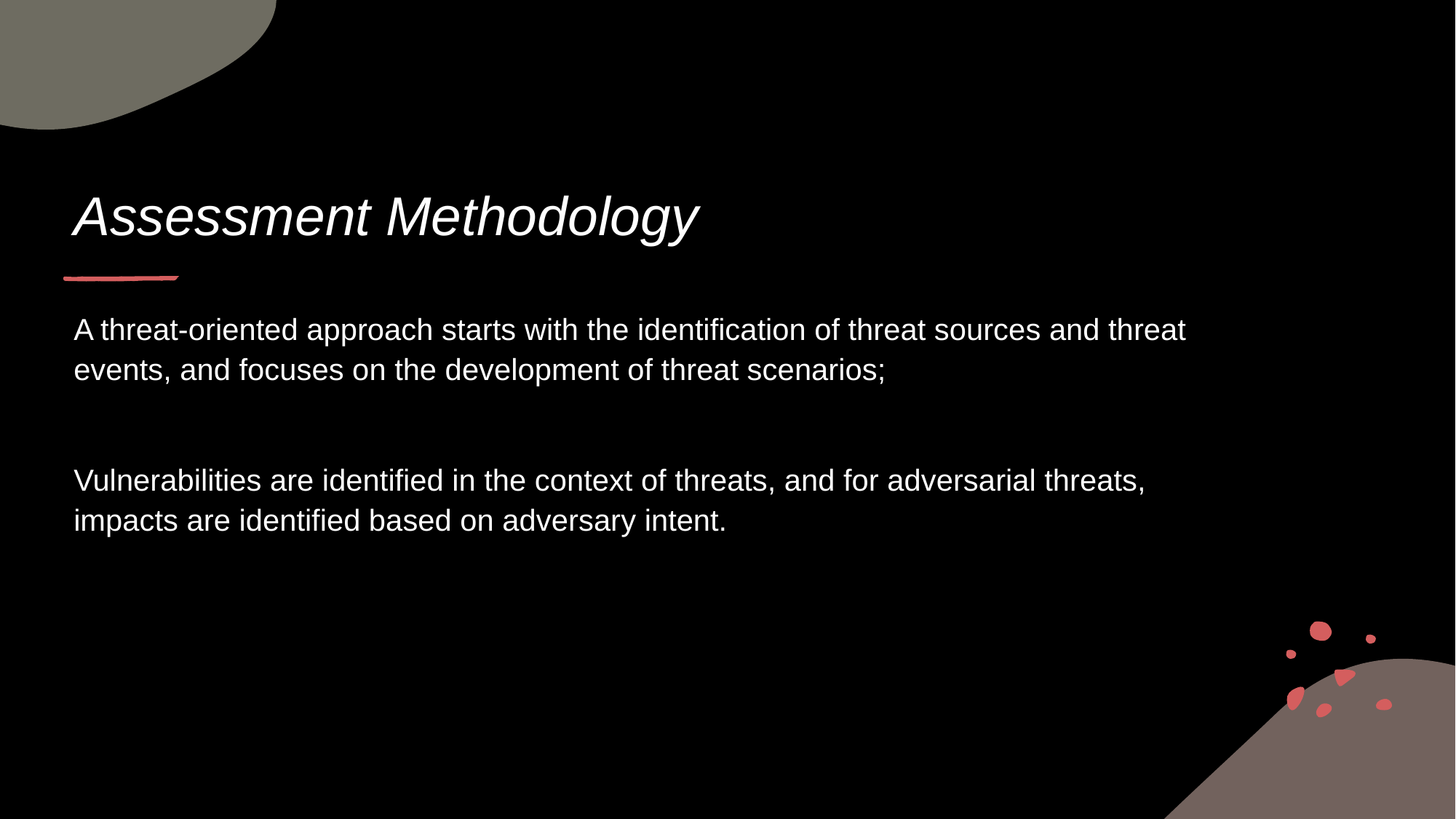

# Assessment Methodology
A threat-oriented approach starts with the identification of threat sources and threat events, and focuses on the development of threat scenarios;

Vulnerabilities are identified in the context of threats, and for adversarial threats, impacts are identified based on adversary intent.